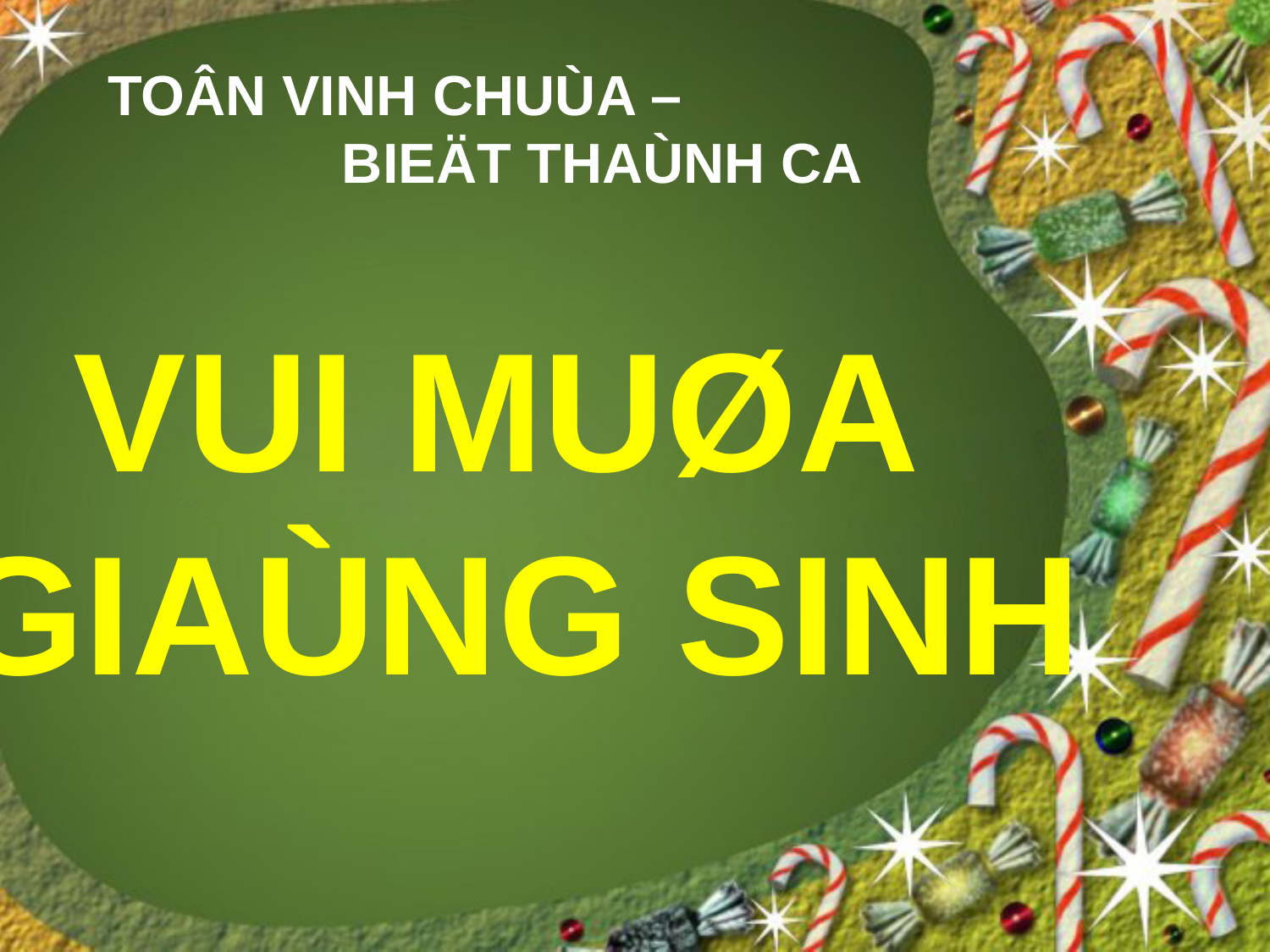

TOÂN VINH CHUÙA –
               BIEÄT THAÙNH CA
VUI MUØA
GIAÙNG SINH